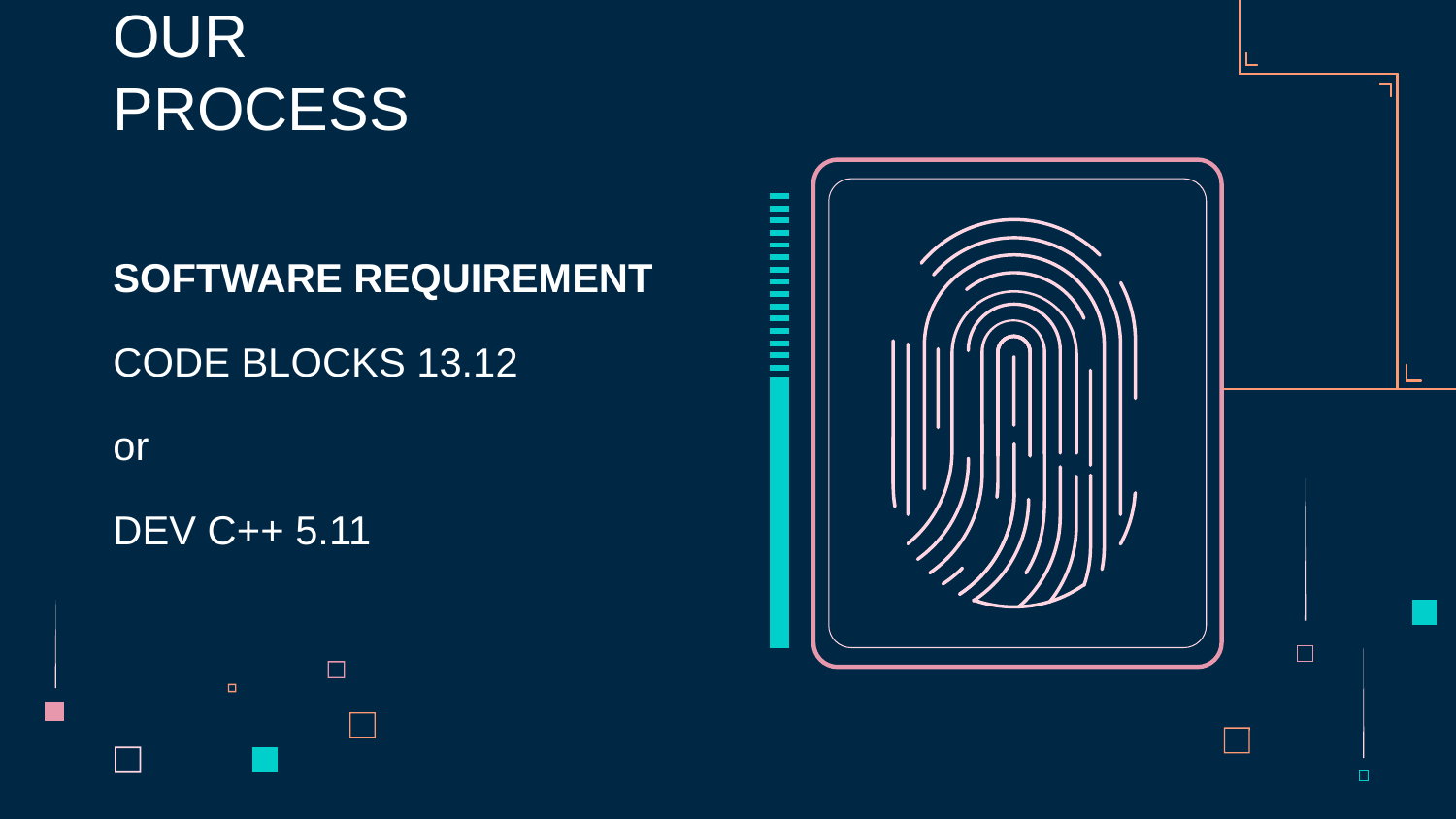

# OUR PROCESS

SOFTWARE REQUIREMENT
CODE BLOCKS 13.12
or
DEV C++ 5.11